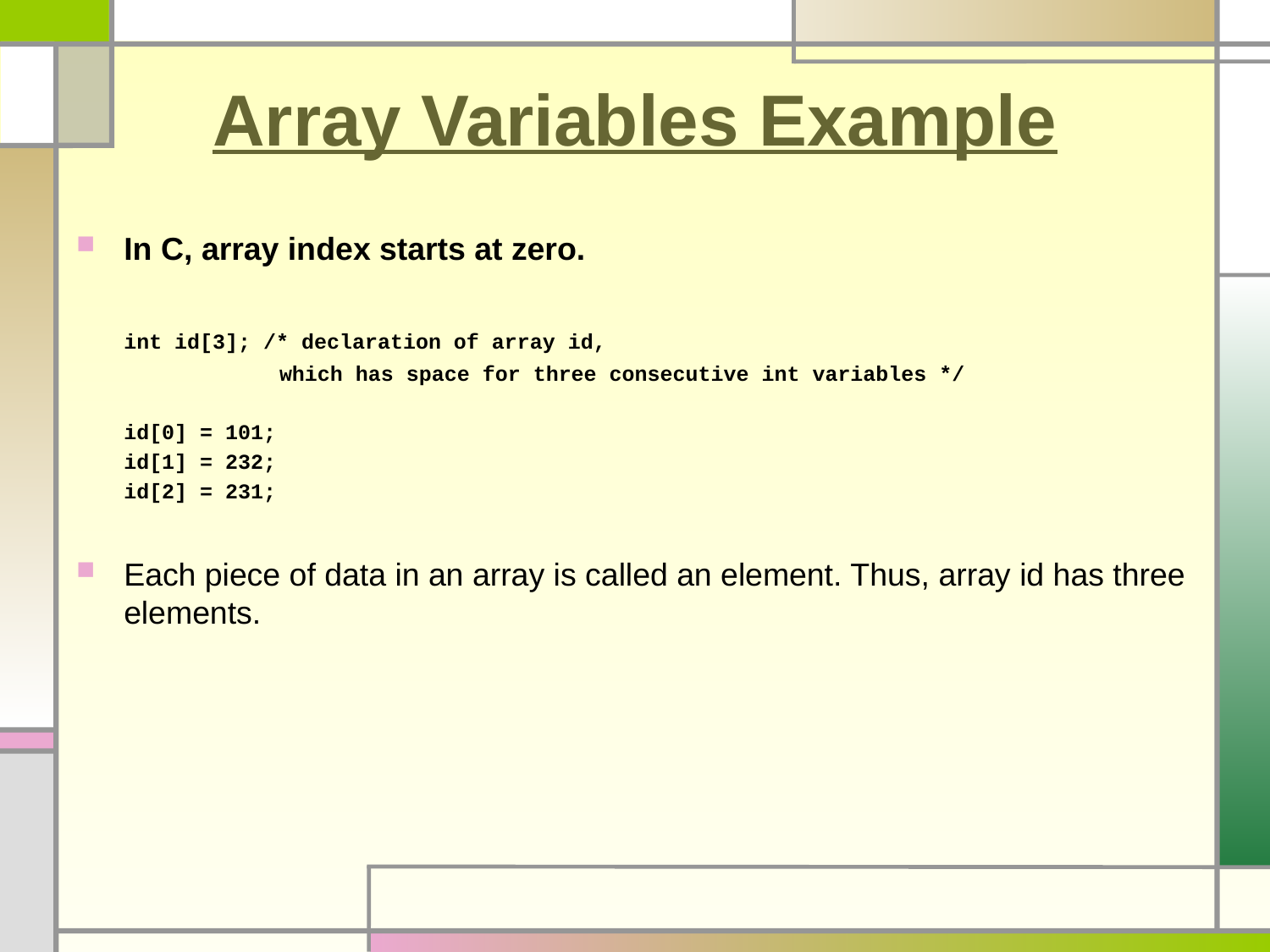

# Array Variables Example
In C, array index starts at zero.

	int id[3]; /* declaration of array id,
                which has space for three consecutive int variables */

	id[0] = 101;
	id[1] = 232;
	id[2] = 231;

Each piece of data in an array is called an element. Thus, array id has three elements.